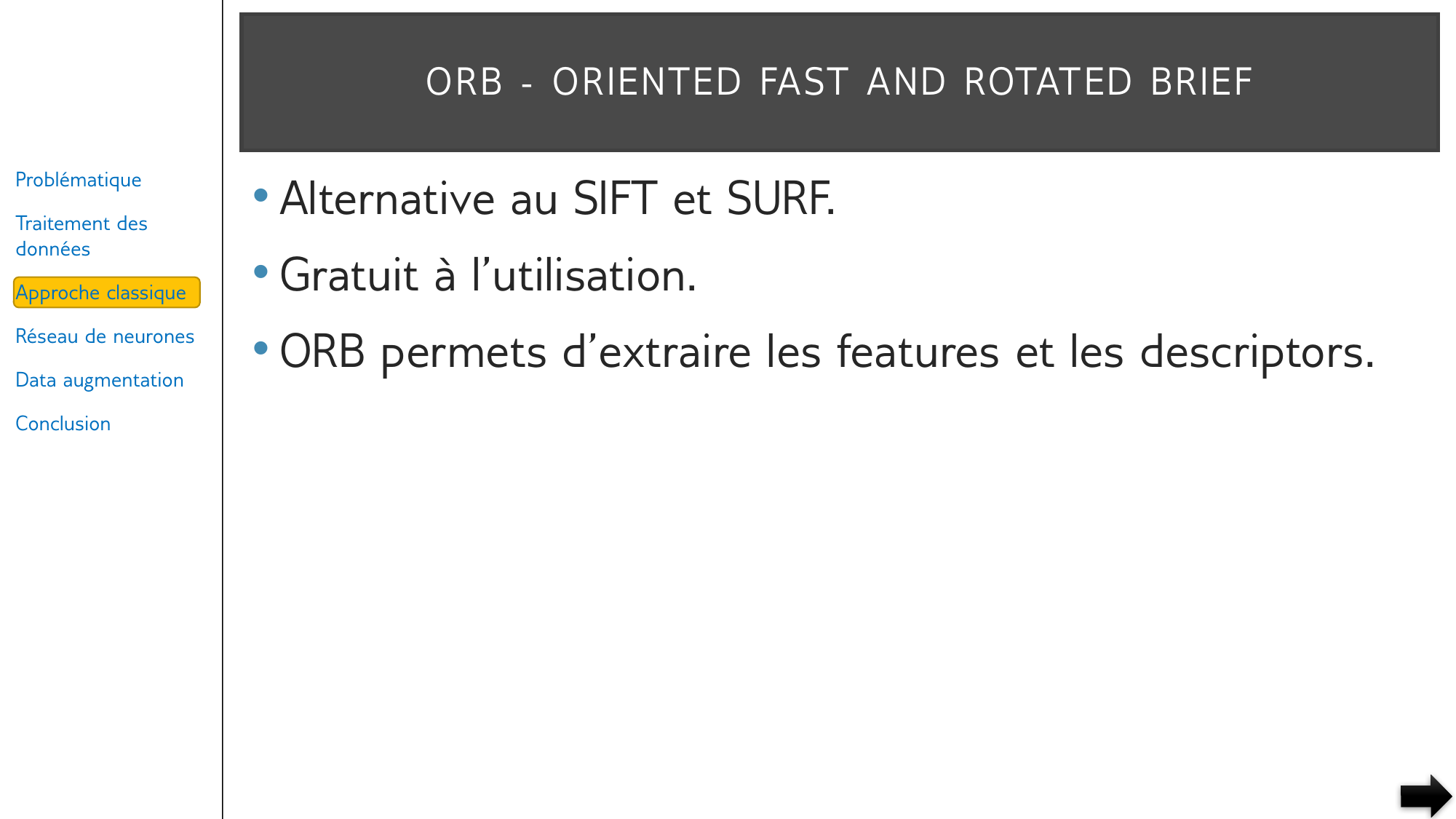

# ORB - Oriented FAST and Rotated BRIEF
Alternative au SIFT et SURF.
Gratuit à l’utilisation.
ORB permets d’extraire les features et les descriptors.